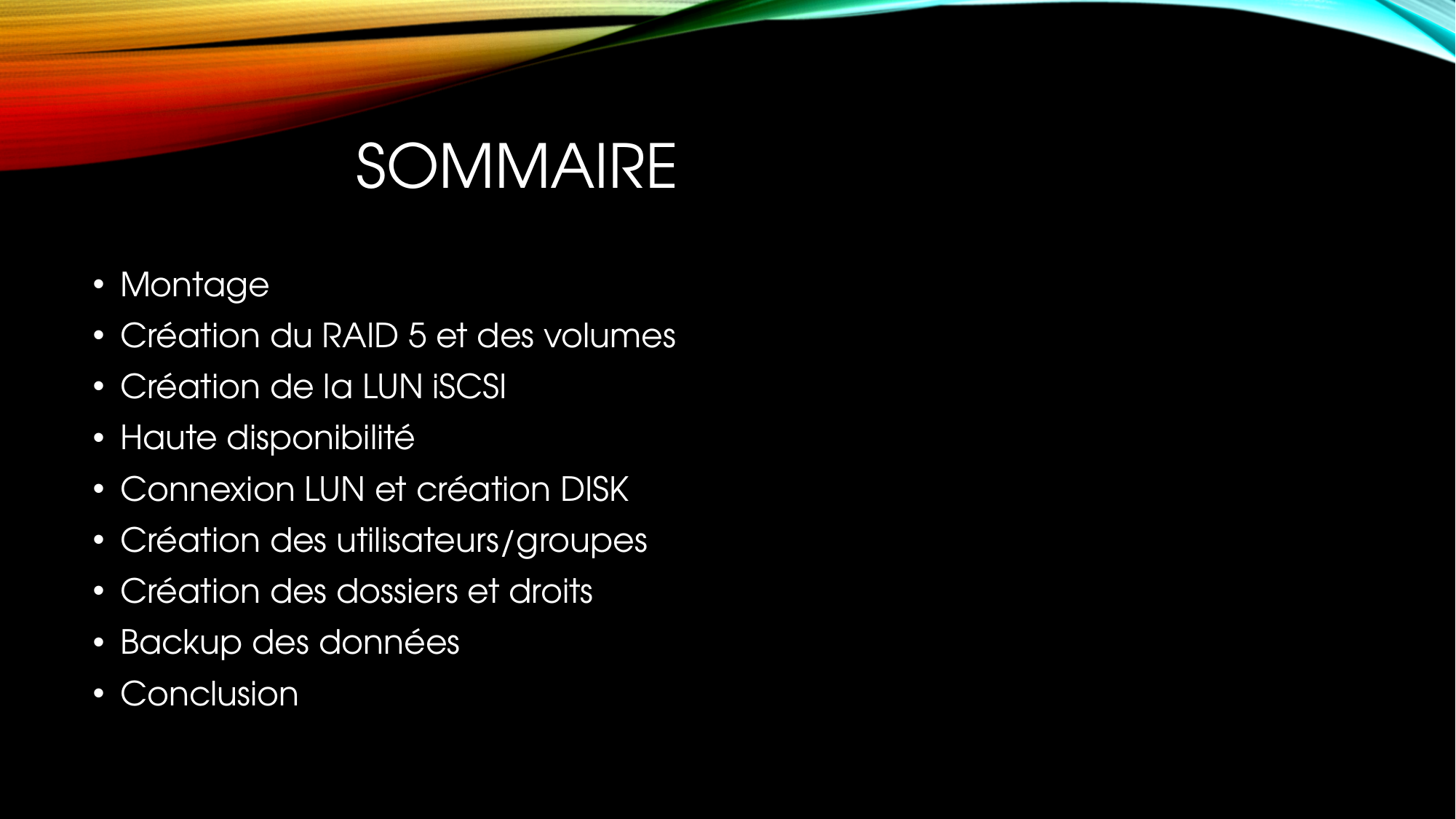

# sommaire
Montage
Création du RAID 5 et des volumes
Création de la LUN iSCSI
Haute disponibilité
Connexion LUN et création DISK
Création des utilisateurs/groupes
Création des dossiers et droits
Backup des données
Conclusion